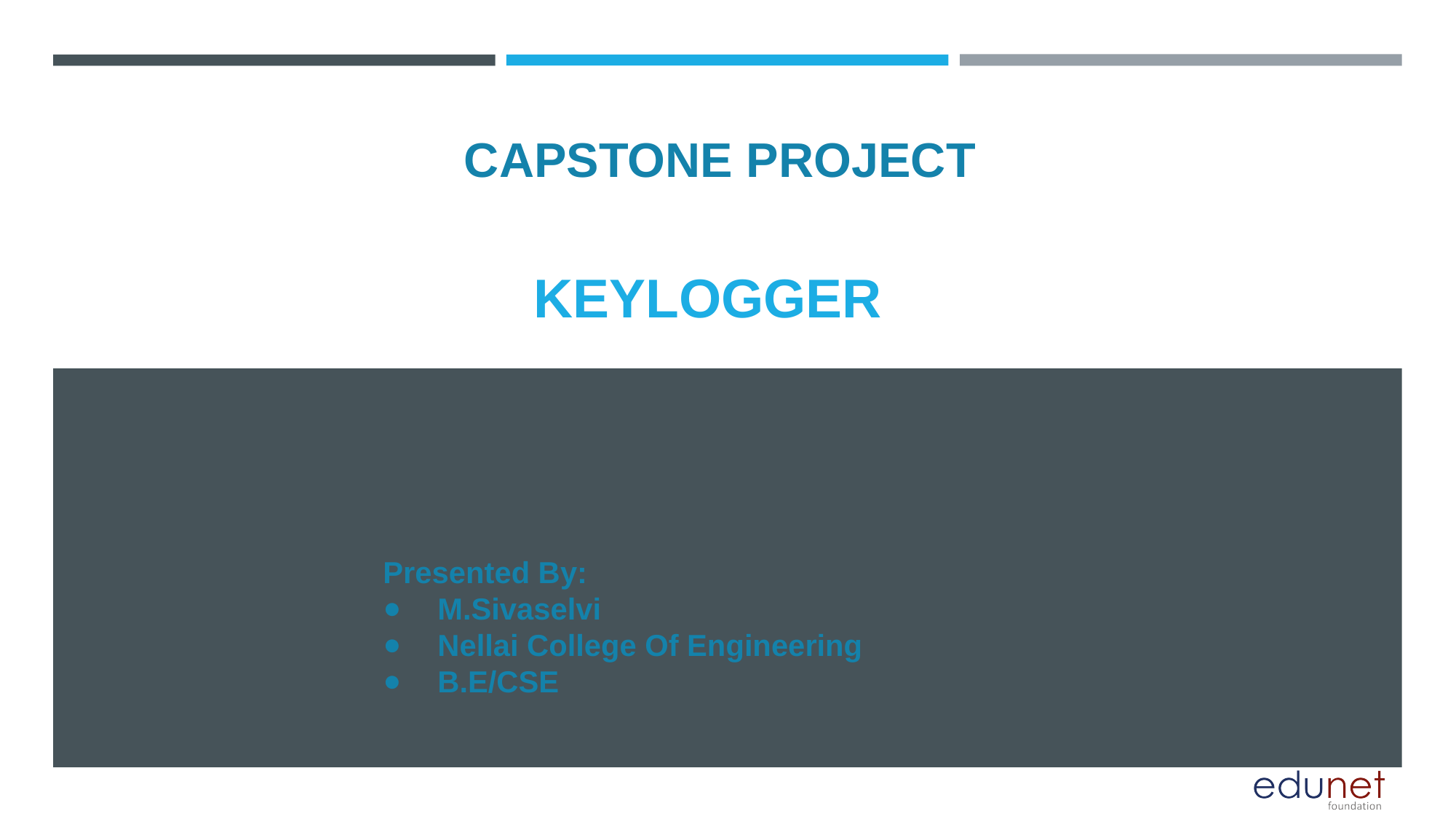

CAPSTONE PROJECT
# KEYLOGGER
Presented By:
M.Sivaselvi
Nellai College Of Engineering
B.E/CSE